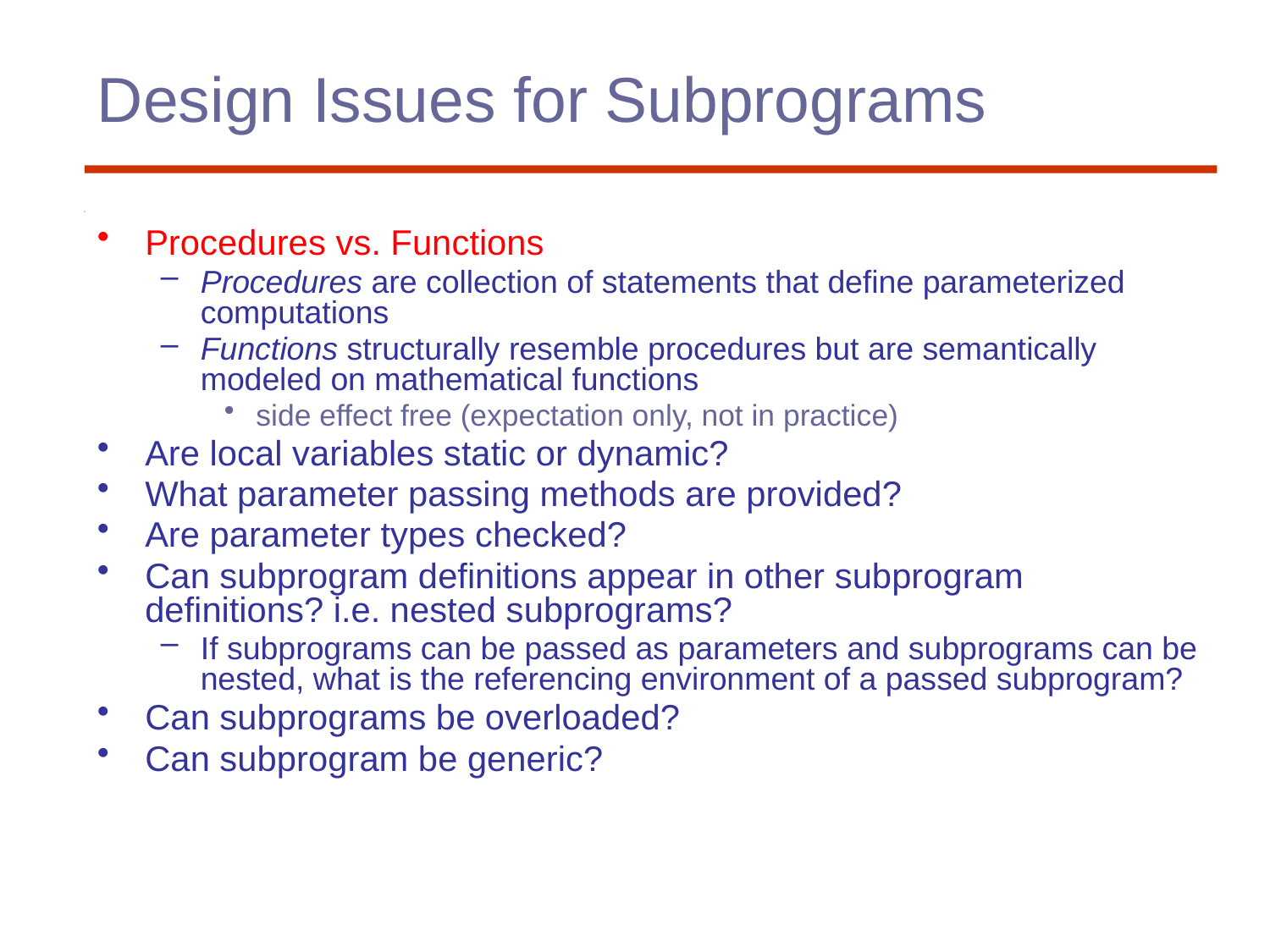

# Design Issues for Subprograms
Procedures vs. Functions
Procedures are collection of statements that define parameterized computations
Functions structurally resemble procedures but are semantically modeled on mathematical functions
side effect free (expectation only, not in practice)
Are local variables static or dynamic?
What parameter passing methods are provided?
Are parameter types checked?
Can subprogram definitions appear in other subprogram definitions? i.e. nested subprograms?
If subprograms can be passed as parameters and subprograms can be nested, what is the referencing environment of a passed subprogram?
Can subprograms be overloaded?
Can subprogram be generic?